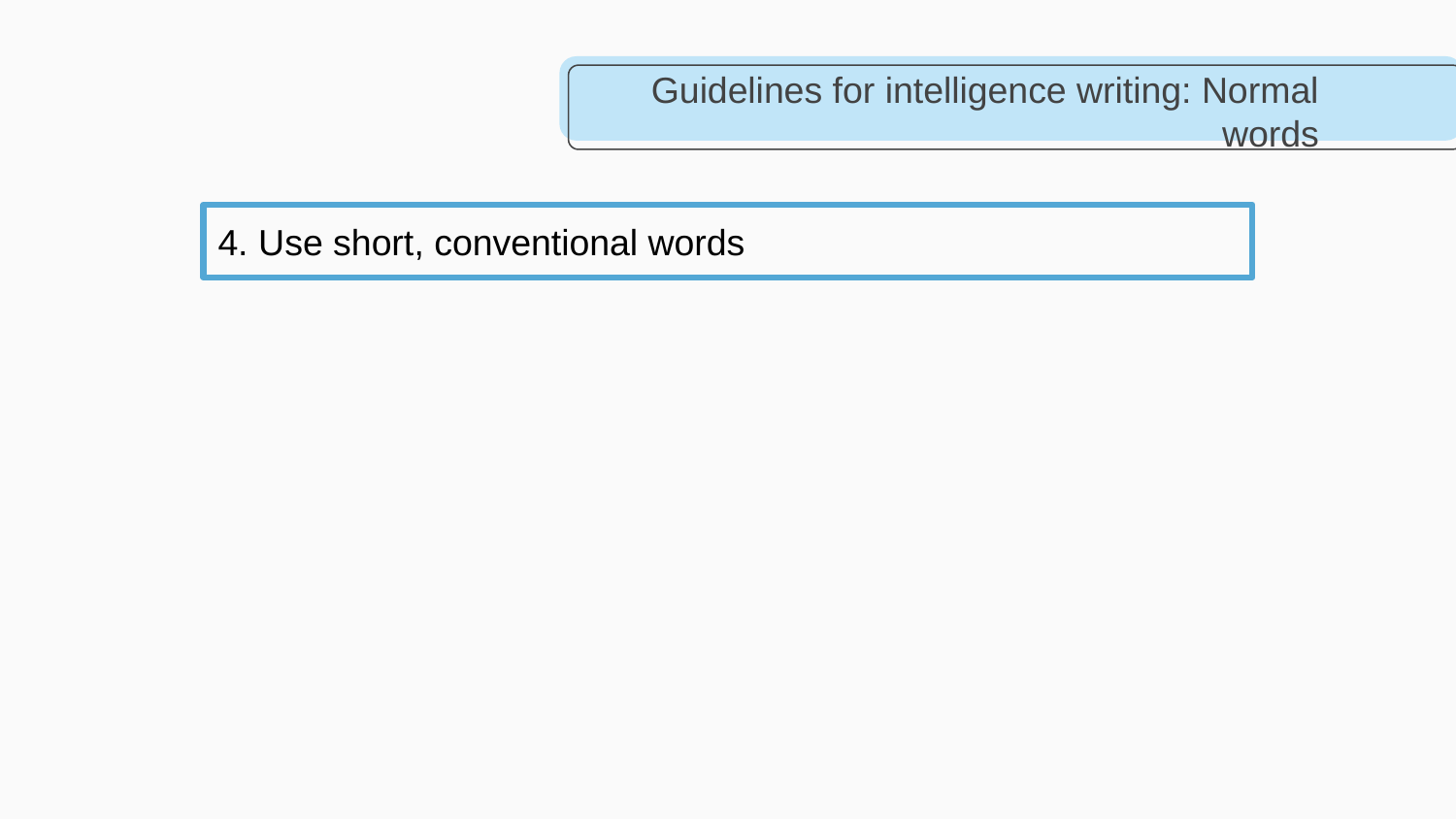

# Guidelines for intelligence writing: Normal words
4. Use short, conventional words